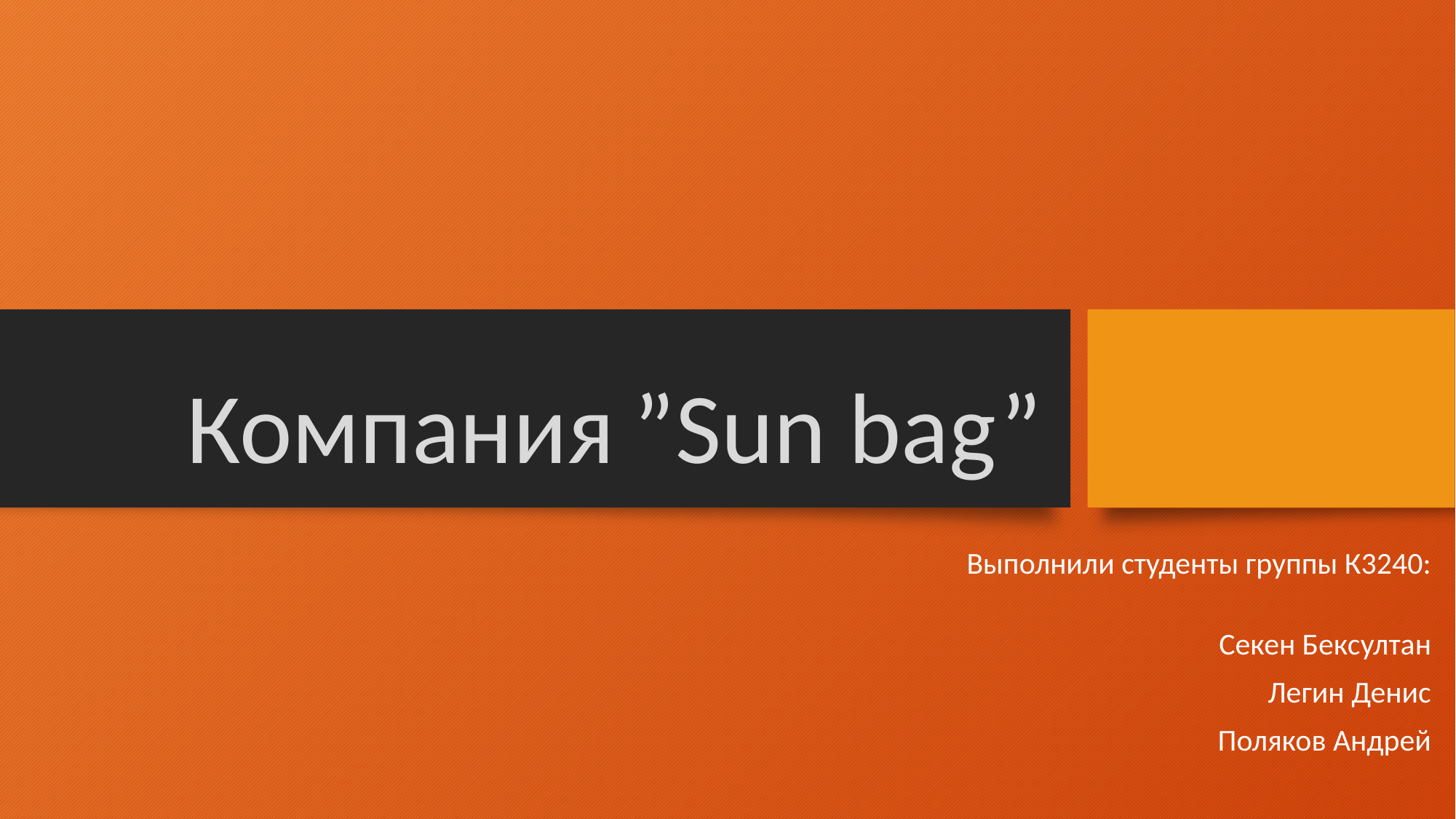

# Компания ”Sun bag”
Выполнили студенты группы К3240:
Секен Бексултан
Легин Денис
Поляков Андрей